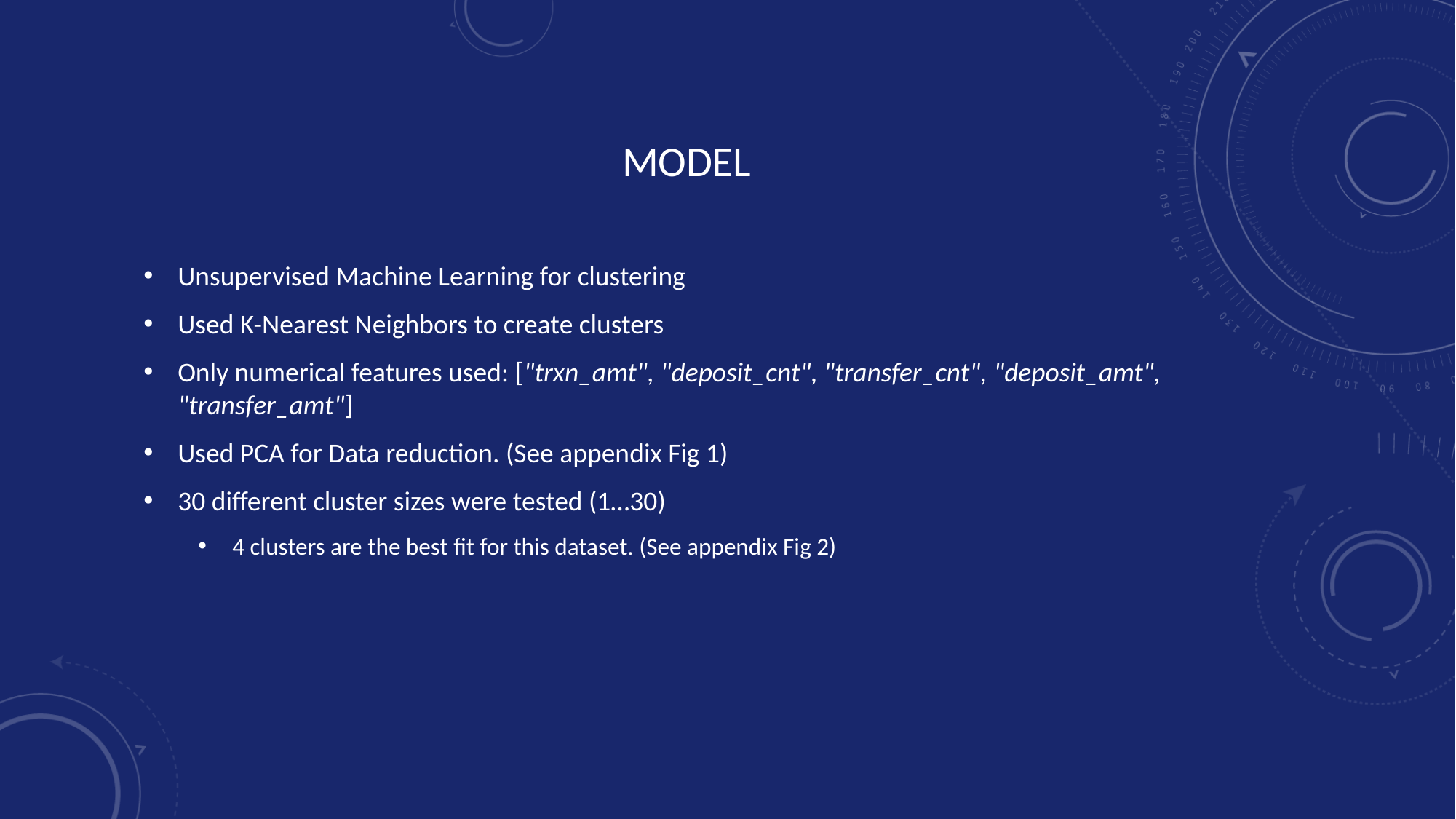

# Model
Unsupervised Machine Learning for clustering
Used K-Nearest Neighbors to create clusters
Only numerical features used: ["trxn_amt", "deposit_cnt", "transfer_cnt", "deposit_amt", "transfer_amt"]
Used PCA for Data reduction. (See appendix Fig 1)
30 different cluster sizes were tested (1…30)
4 clusters are the best fit for this dataset. (See appendix Fig 2)